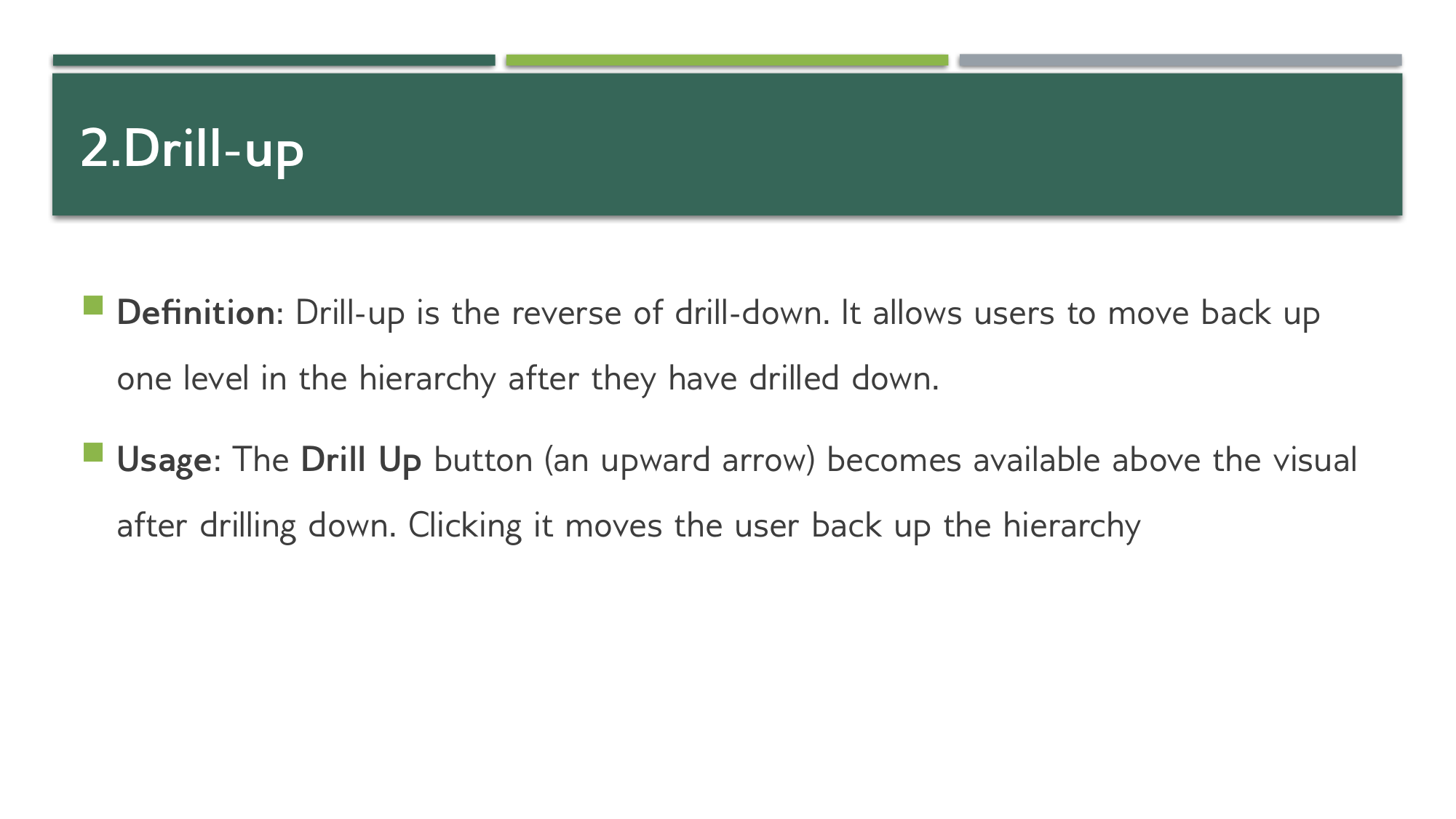

# 2.Drill-up
Definition: Drill-up is the reverse of drill-down. It allows users to move back up one level in the hierarchy after they have drilled down.
Usage: The Drill Up button (an upward arrow) becomes available above the visual after drilling down. Clicking it moves the user back up the hierarchy